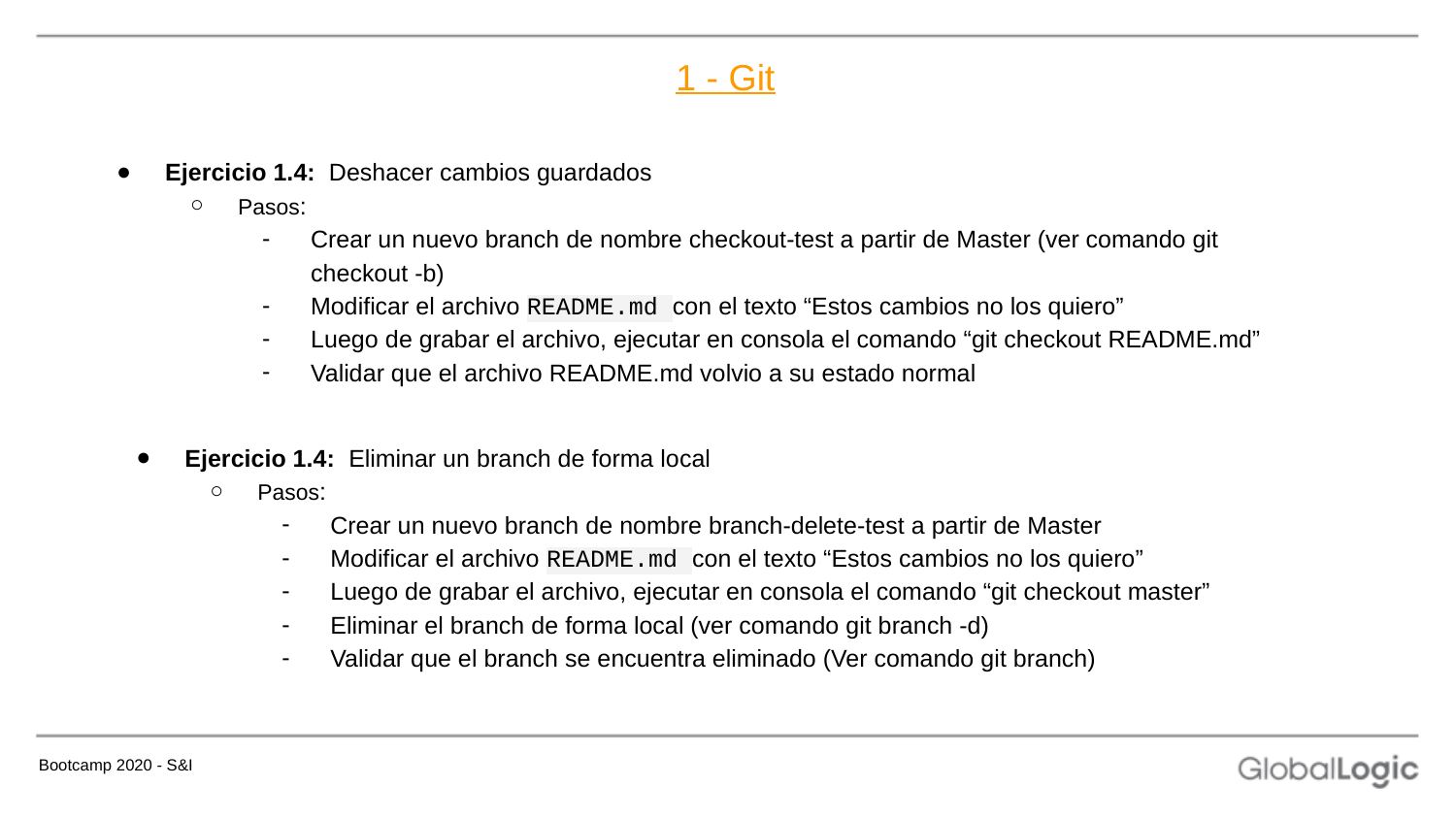

# 1 - Git

Ejercicio 1.4:  Deshacer cambios guardados
Pasos:
Crear un nuevo branch de nombre checkout-test a partir de Master (ver comando git checkout -b)
Modificar el archivo README.md con el texto “Estos cambios no los quiero”
Luego de grabar el archivo, ejecutar en consola el comando “git checkout README.md”
Validar que el archivo README.md volvio a su estado normal

Ejercicio 1.4:  Eliminar un branch de forma local
Pasos:
Crear un nuevo branch de nombre branch-delete-test a partir de Master
Modificar el archivo README.md con el texto “Estos cambios no los quiero”
Luego de grabar el archivo, ejecutar en consola el comando “git checkout master”
Eliminar el branch de forma local (ver comando git branch -d)
Validar que el branch se encuentra eliminado (Ver comando git branch)

Bootcamp 2020 - S&I